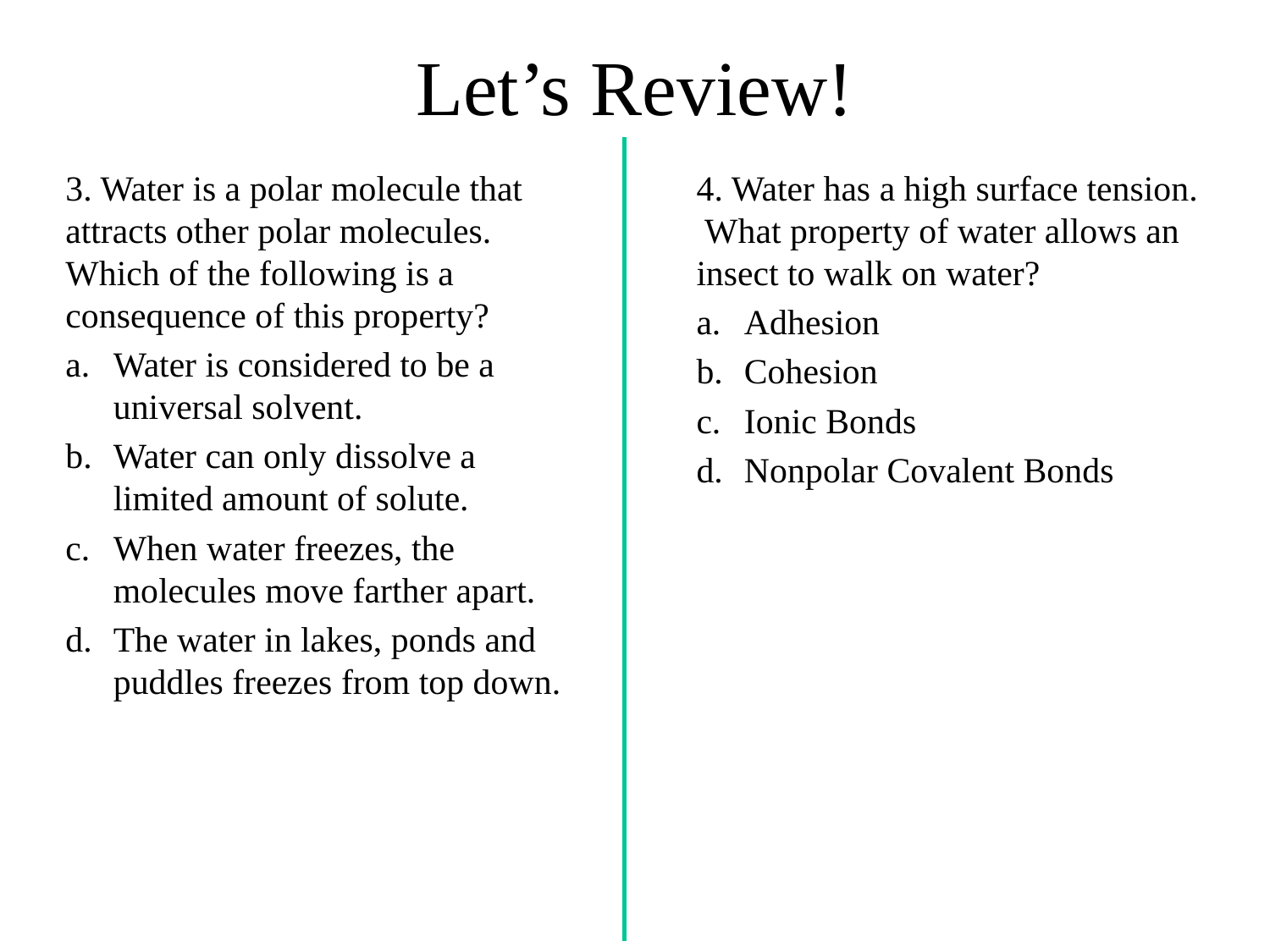

# Let’s Review!
3. Water is a polar molecule that attracts other polar molecules.  Which of the following is a consequence of this property?
Water is considered to be a universal solvent.
Water can only dissolve a limited amount of solute.
When water freezes, the molecules move farther apart.
The water in lakes, ponds and puddles freezes from top down.

4. Water has a high surface tension.  What property of water allows an insect to walk on water?
Adhesion
Cohesion
Ionic Bonds
Nonpolar Covalent Bonds